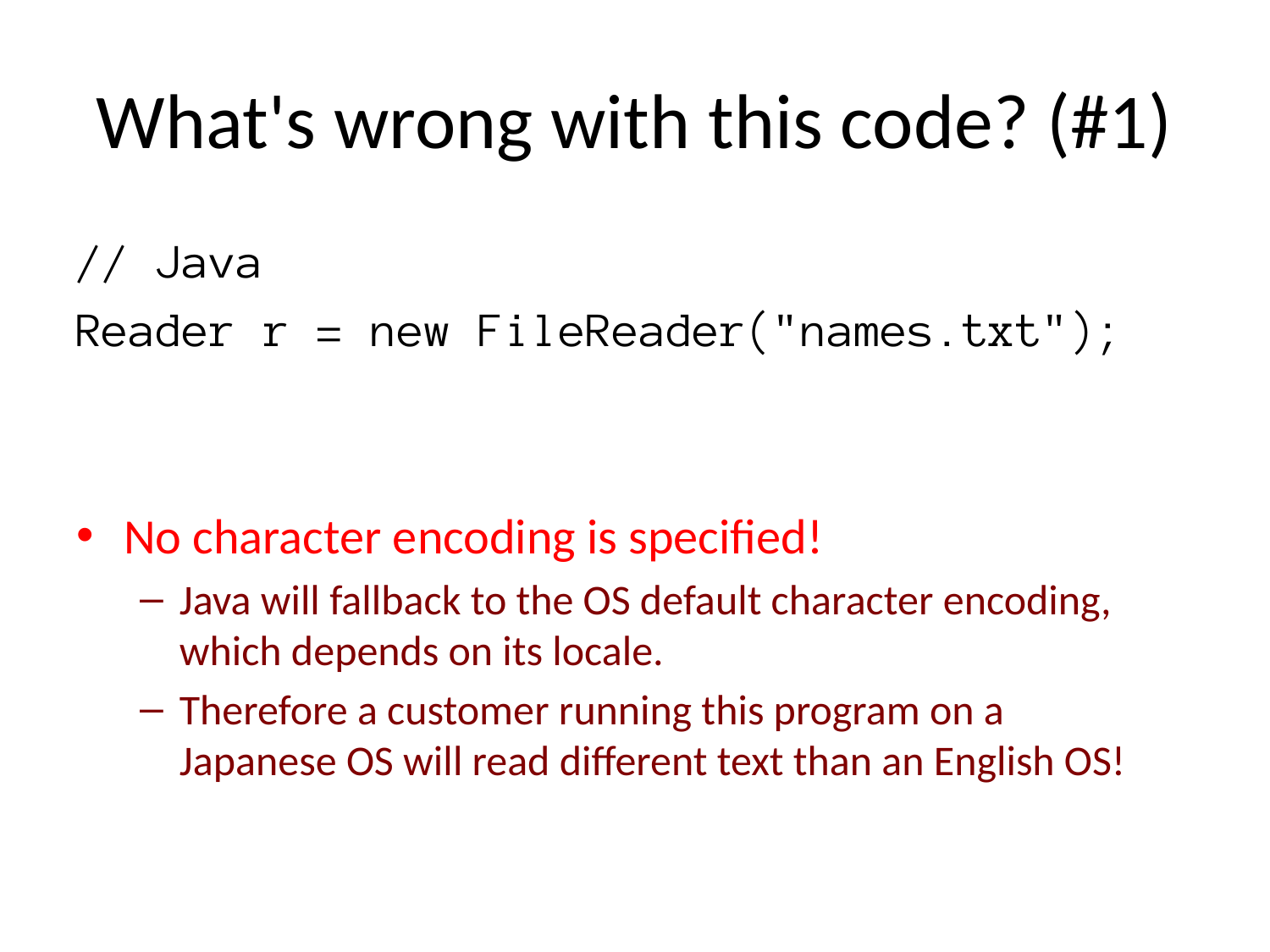

# What's wrong with this code? (#1)
// Java
Reader r = new FileReader("names.txt");

No character encoding is specified!
Java will fallback to the OS default character encoding, which depends on its locale.
Therefore a customer running this program on a
Japanese OS will read different text than an English OS!